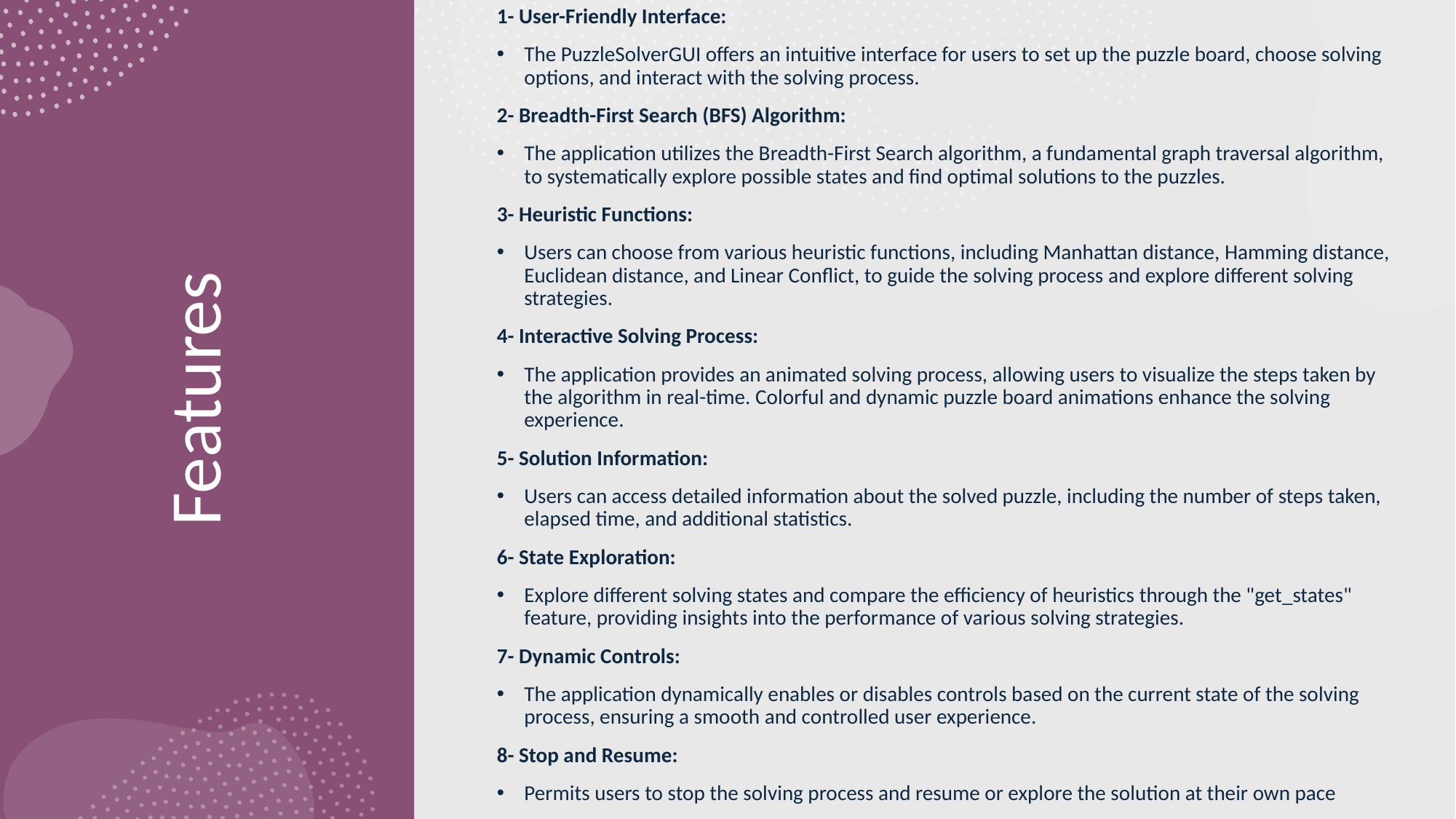

1- User-Friendly Interface:
The PuzzleSolverGUI offers an intuitive interface for users to set up the puzzle board, choose solving options, and interact with the solving process.
2- Breadth-First Search (BFS) Algorithm:
The application utilizes the Breadth-First Search algorithm, a fundamental graph traversal algorithm, to systematically explore possible states and find optimal solutions to the puzzles.
3- Heuristic Functions:
Users can choose from various heuristic functions, including Manhattan distance, Hamming distance, Euclidean distance, and Linear Conflict, to guide the solving process and explore different solving strategies.
4- Interactive Solving Process:
The application provides an animated solving process, allowing users to visualize the steps taken by the algorithm in real-time. Colorful and dynamic puzzle board animations enhance the solving experience.
5- Solution Information:
Users can access detailed information about the solved puzzle, including the number of steps taken, elapsed time, and additional statistics.
6- State Exploration:
Explore different solving states and compare the efficiency of heuristics through the "get_states" feature, providing insights into the performance of various solving strategies.
7- Dynamic Controls:
The application dynamically enables or disables controls based on the current state of the solving process, ensuring a smooth and controlled user experience.
8- Stop and Resume:
Permits users to stop the solving process and resume or explore the solution at their own pace
# Features